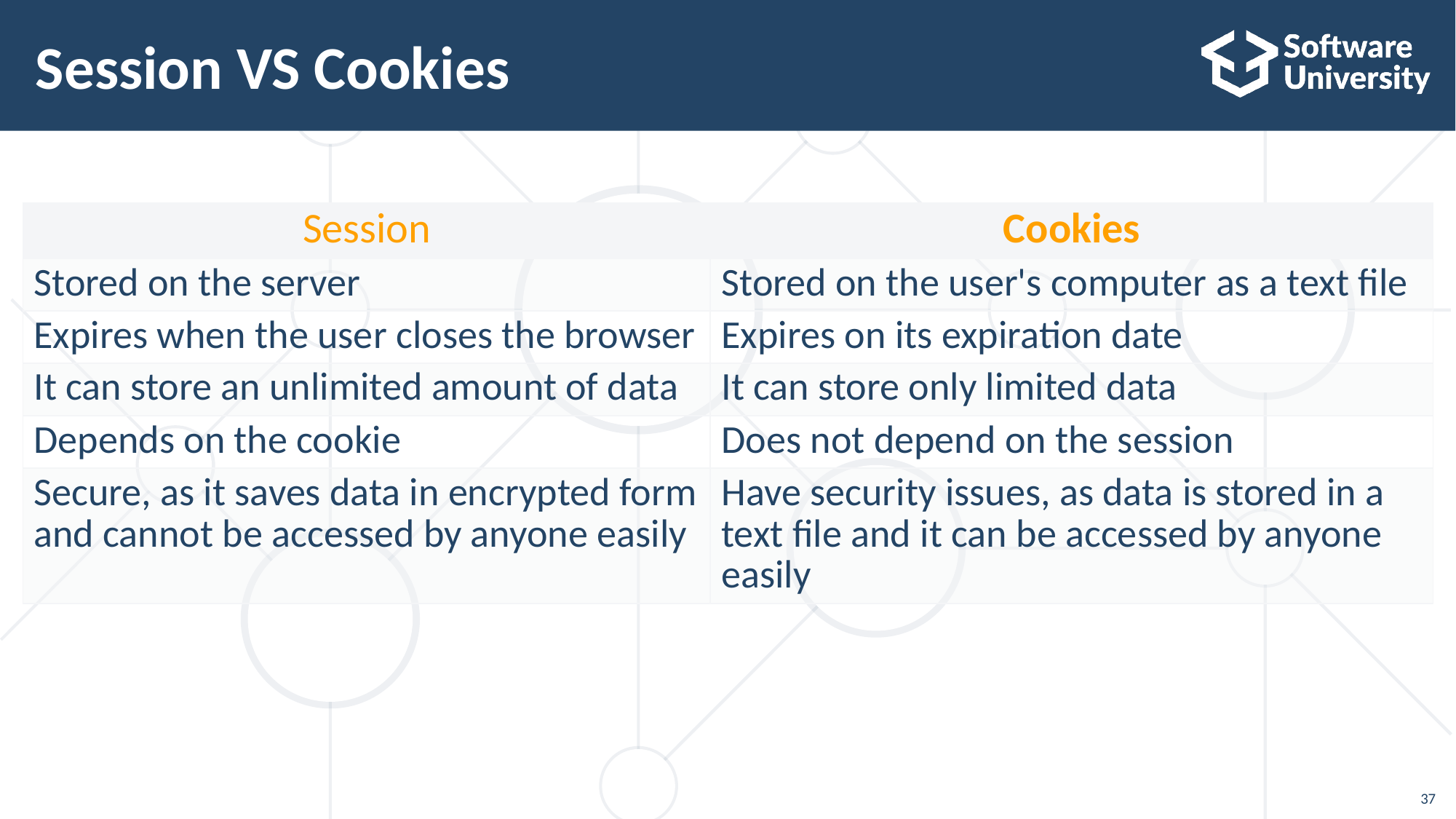

# Session VS Cookies
| Session | Cookies |
| --- | --- |
| Stored on the server | Stored on the user's computer as a text file |
| Expires when the user closes the browser | Expires on its expiration date |
| It can store an unlimited amount of data | It can store only limited data |
| Depends on the cookie | Does not depend on the session |
| Secure, as it saves data in encrypted form and cannot be accessed by anyone easily | Have security issues, as data is stored in a text file and it can be accessed by anyone easily |
37